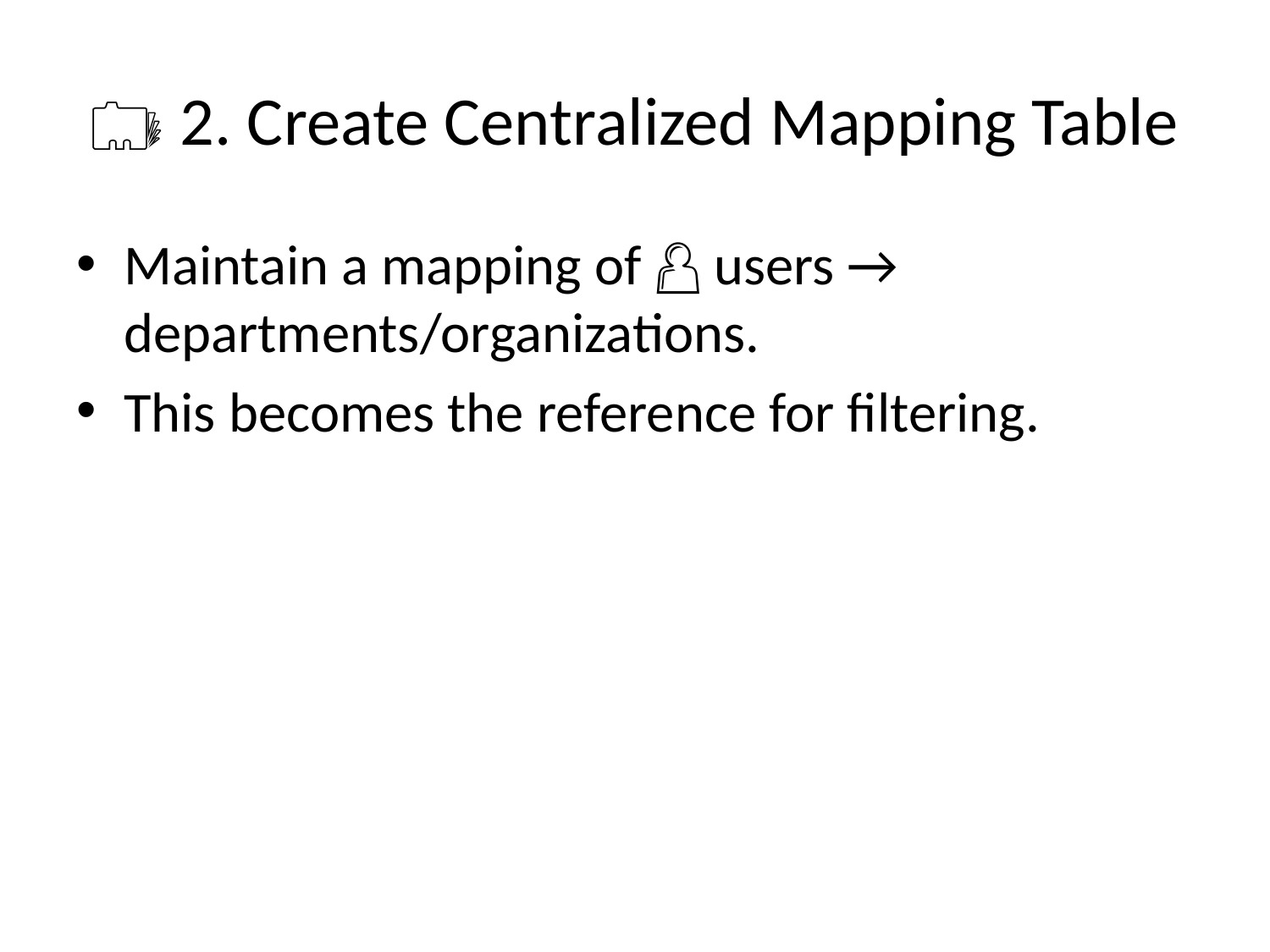

# 🗂️ 2. Create Centralized Mapping Table
Maintain a mapping of 👤 users → departments/organizations.
This becomes the reference for filtering.